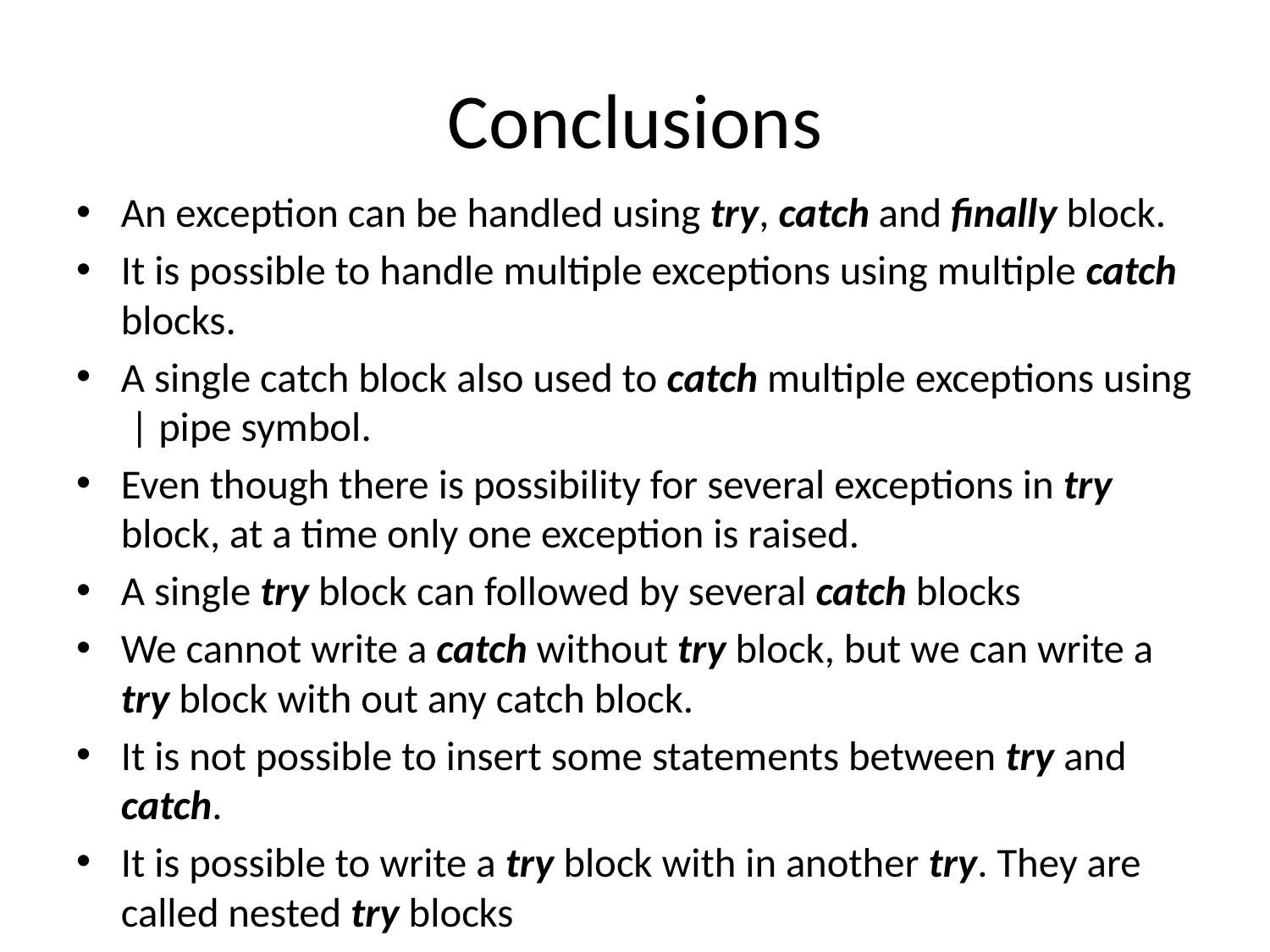

# Conclusions
An exception can be handled using try, catch and finally block.
It is possible to handle multiple exceptions using multiple catch blocks.
A single catch block also used to catch multiple exceptions using  | pipe symbol.
Even though there is possibility for several exceptions in try block, at a time only one exception is raised.
A single try block can followed by several catch blocks
We cannot write a catch without try block, but we can write a try block with out any catch block.
It is not possible to insert some statements between try and catch.
It is possible to write a try block with in another try. They are called nested try blocks